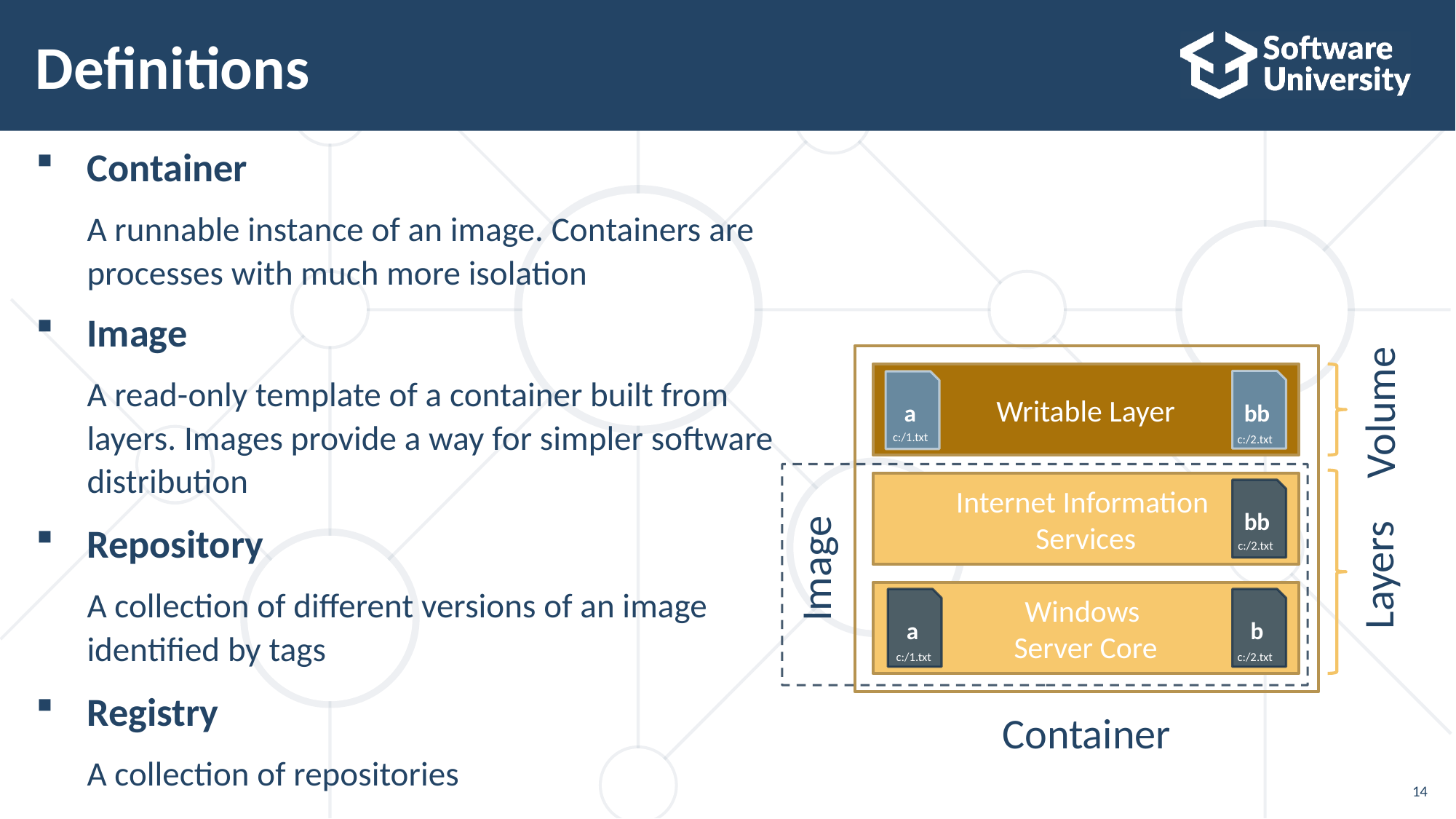

# Definitions
Container
A runnable instance of an image. Containers are processes with much more isolation
Image
A read-only template of a container built from layers. Images provide a way for simpler software distribution
Repository
A collection of different versions of an image identified by tags
Registry
A collection of repositories

Writable Layer

bb
c:/2.txt
a
c:/1.txt
Volume

Internet Information
Services
bb
c:/2.txt
Image
Layers
Windows
Server Core
a
c:/1.txt
b
c:/2.txt
Container
14